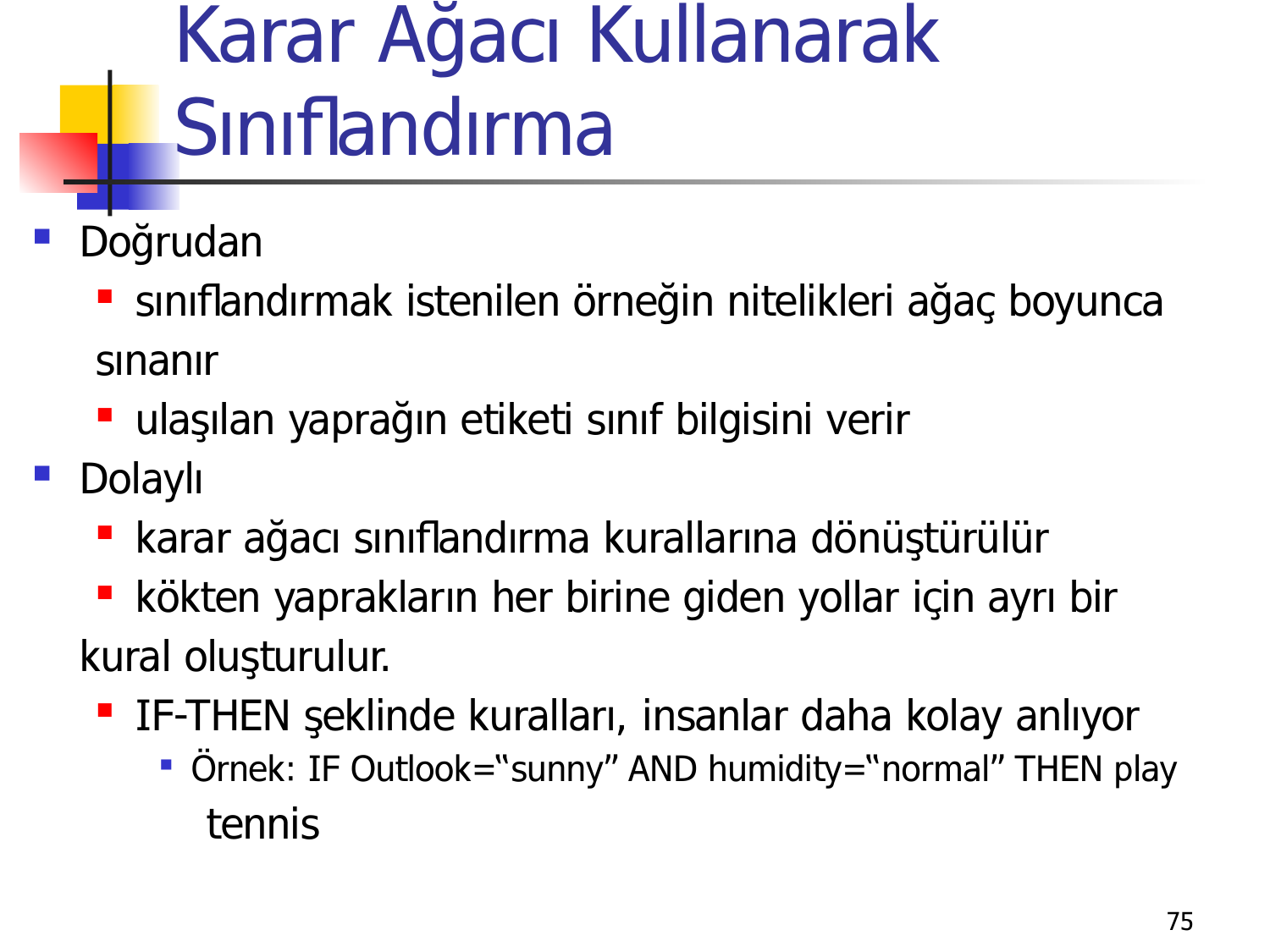

# Karar Ağacı Kullanarak Sınıflandırma
Doğrudan
sınıflandırmak istenilen örneğin nitelikleri ağaç boyunca
sınanır
ulaşılan yaprağın etiketi sınıf bilgisini verir
Dolaylı
karar ağacı sınıflandırma kurallarına dönüştürülür
kökten yaprakların her birine giden yollar için ayrı bir
	kural oluşturulur.
IF-THEN şeklinde kuralları, insanlar daha kolay anlıyor
Örnek: IF Outlook=“sunny” AND humidity=“normal” THEN play
		tennis
75